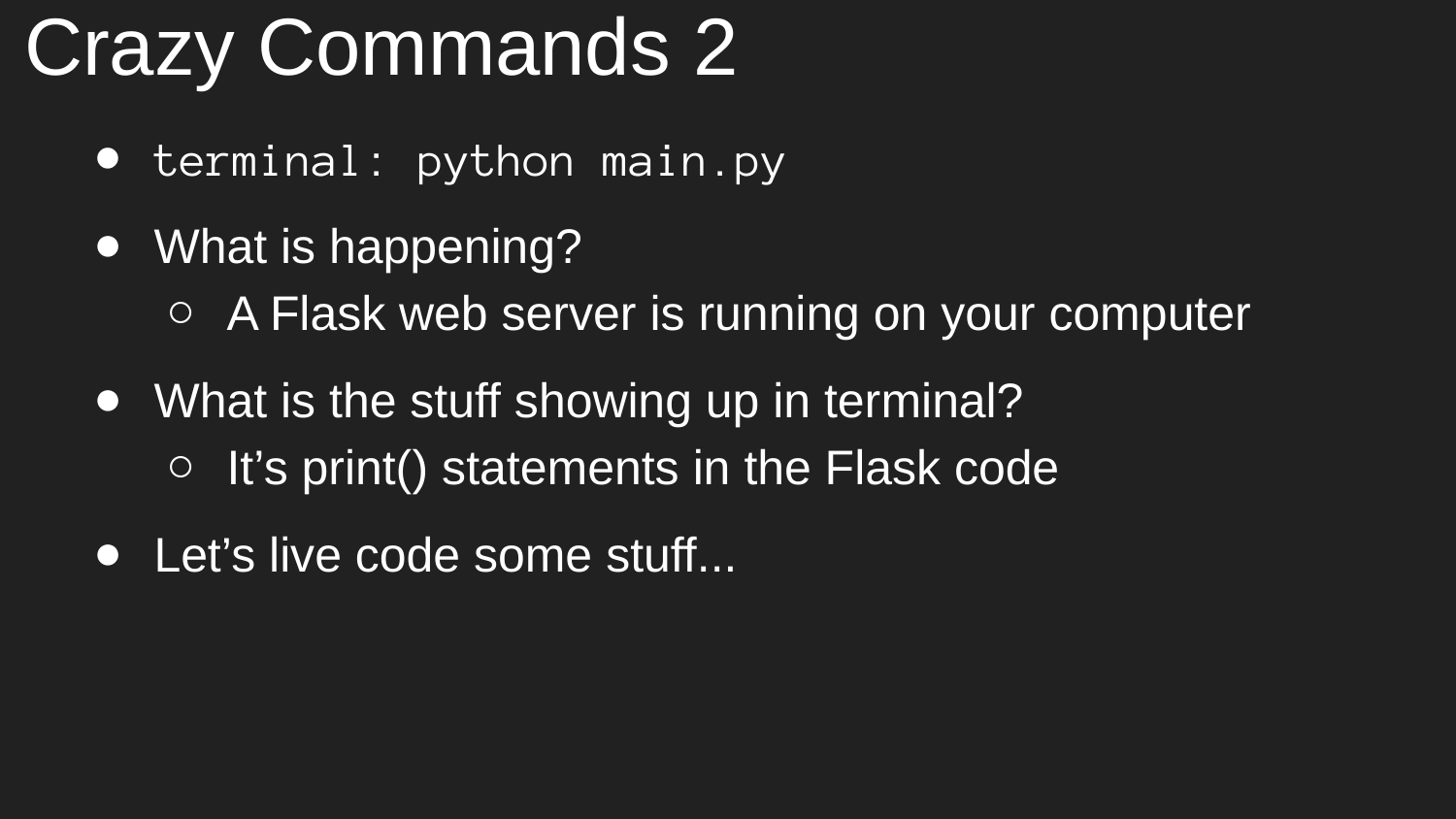

# Crazy Commands 2
terminal: python main.py
What is happening?
A Flask web server is running on your computer
What is the stuff showing up in terminal?
It’s print() statements in the Flask code
Let’s live code some stuff...